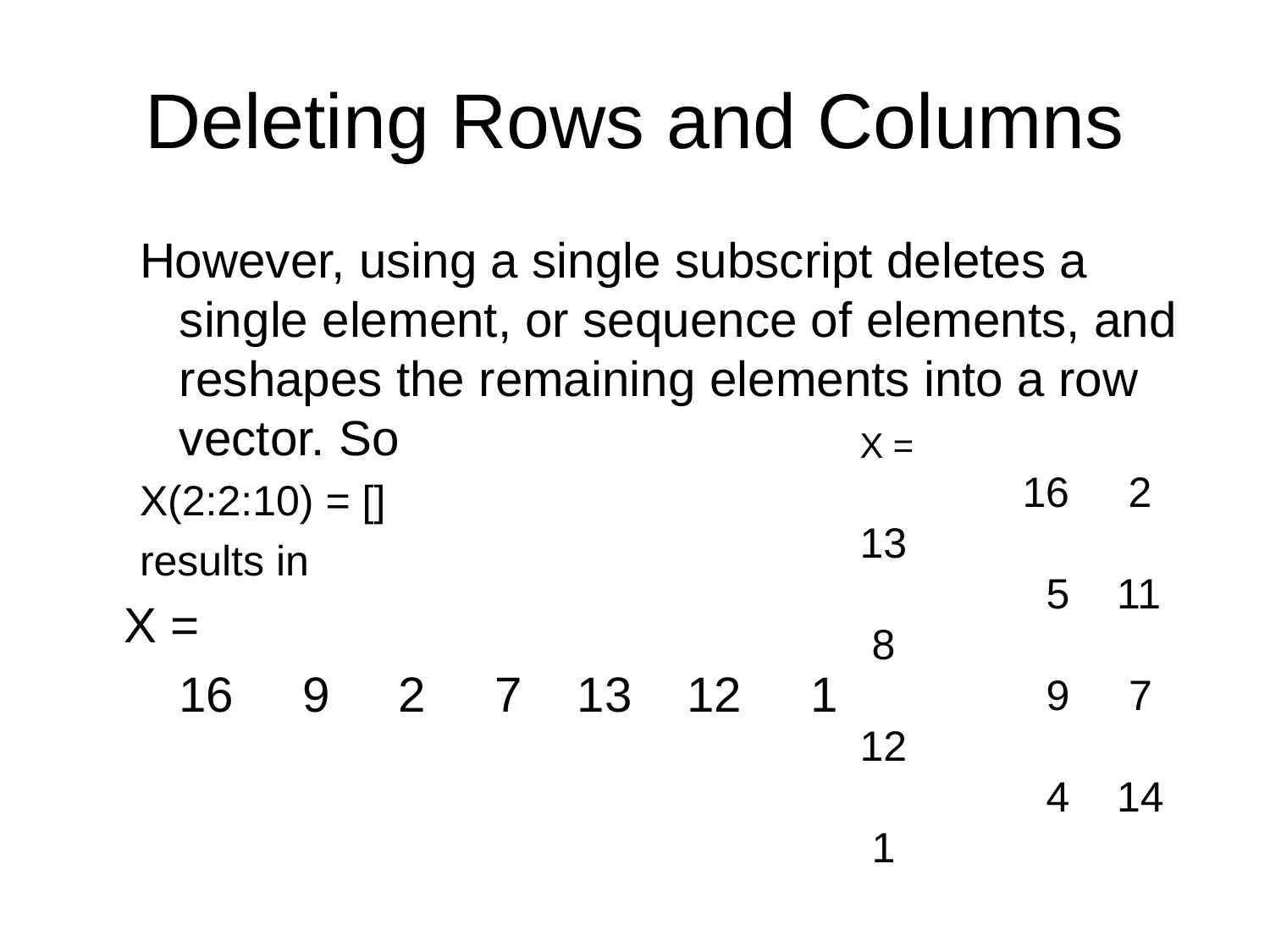

# Deleting Rows and Columns
However, using a single subscript deletes a single element, or sequence of elements, and reshapes the remaining elements into a row vector. So
X(2:2:10) = []
results in
	X =
	    16     9     2     7    13    12     1
X =
	   16     2    13
	     5    11     8
	     9     7    12
	     4    14     1